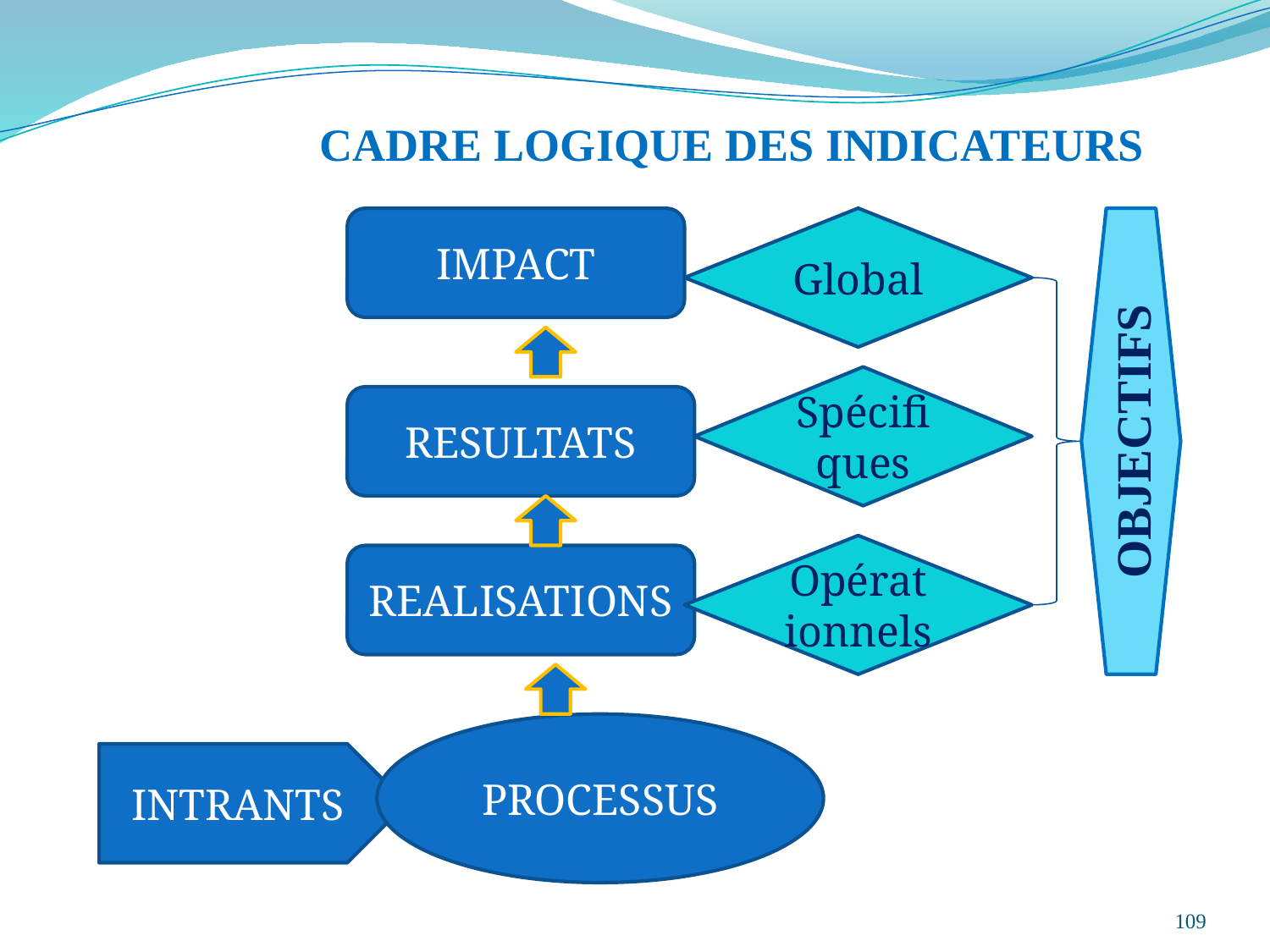

CADRE LOGIQUE DES INDICATEURS

IMPACT
Global
OBJECTIFS

Spécifiques
RESULTATS

Opérationnels
REALISATIONS

PROCESSUS
INTRANTS
109